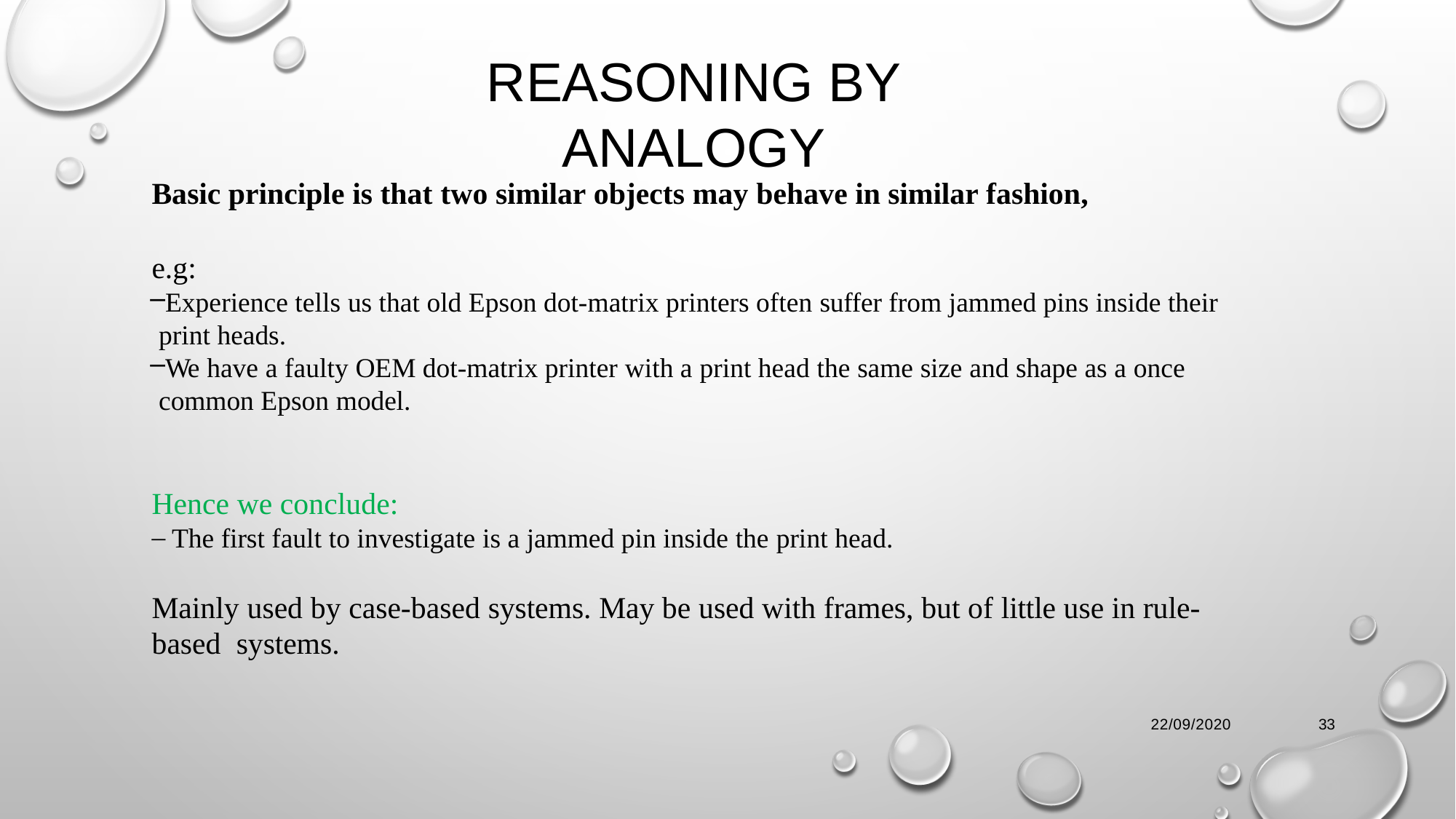

# REASONING BY ANALOGY
Basic principle is that two similar objects may behave in similar fashion,

e.g:
Experience tells us that old Epson dot-matrix printers often suffer from jammed pins inside their  print heads.
We have a faulty OEM dot-matrix printer with a print head the same size and shape as a once  common Epson model.

Hence we conclude:
The first fault to investigate is a jammed pin inside the print head.

Mainly used by case-based systems. May be used with frames, but of little use in rule-based  systems.
22/09/2020
33